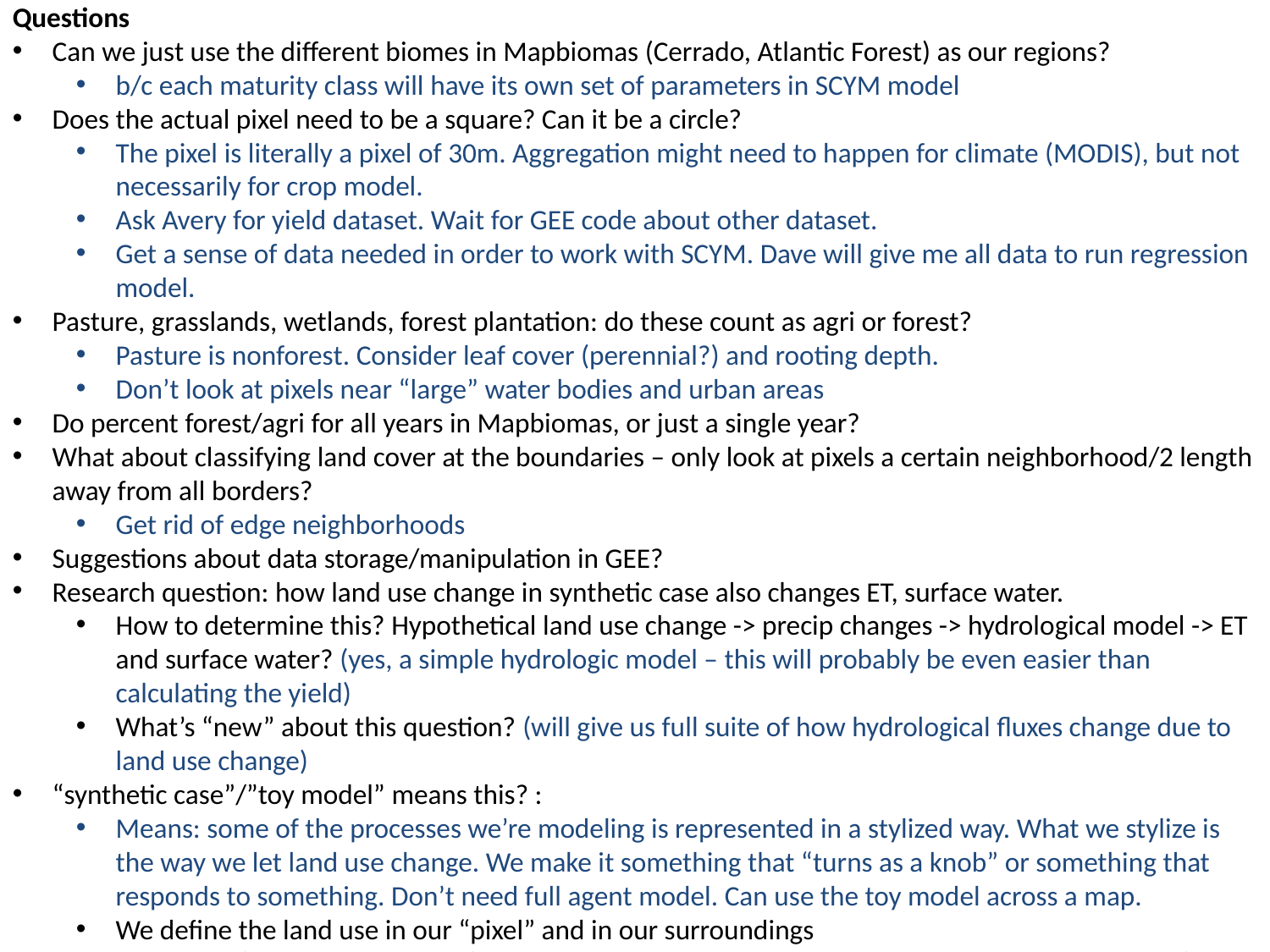

Questions
Can we just use the different biomes in Mapbiomas (Cerrado, Atlantic Forest) as our regions?
b/c each maturity class will have its own set of parameters in SCYM model
Does the actual pixel need to be a square? Can it be a circle?
The pixel is literally a pixel of 30m. Aggregation might need to happen for climate (MODIS), but not necessarily for crop model.
Ask Avery for yield dataset. Wait for GEE code about other dataset.
Get a sense of data needed in order to work with SCYM. Dave will give me all data to run regression model.
Pasture, grasslands, wetlands, forest plantation: do these count as agri or forest?
Pasture is nonforest. Consider leaf cover (perennial?) and rooting depth.
Don’t look at pixels near “large” water bodies and urban areas
Do percent forest/agri for all years in Mapbiomas, or just a single year?
What about classifying land cover at the boundaries – only look at pixels a certain neighborhood/2 length away from all borders?
Get rid of edge neighborhoods
Suggestions about data storage/manipulation in GEE?
Research question: how land use change in synthetic case also changes ET, surface water.
How to determine this? Hypothetical land use change -> precip changes -> hydrological model -> ET and surface water? (yes, a simple hydrologic model – this will probably be even easier than calculating the yield)
What’s “new” about this question? (will give us full suite of how hydrological fluxes change due to land use change)
“synthetic case”/”toy model” means this? :
Means: some of the processes we’re modeling is represented in a stylized way. What we stylize is the way we let land use change. We make it something that “turns as a knob” or something that responds to something. Don’t need full agent model. Can use the toy model across a map.
We define the land use in our “pixel” and in our surroundings
We ignore (or assume constant) a bunch of relevant factors for yield and agribusiness actions (i.e. ignore GHG climate change, food prices, policies, etc)
Research question: given mean yield and yield variability at different forest %, what forest % corresponds to important agribusiness action metrics? Does the result change depending on region of Brazil?
A lot of work required to calc these metrics from the yield vs. forest % info?